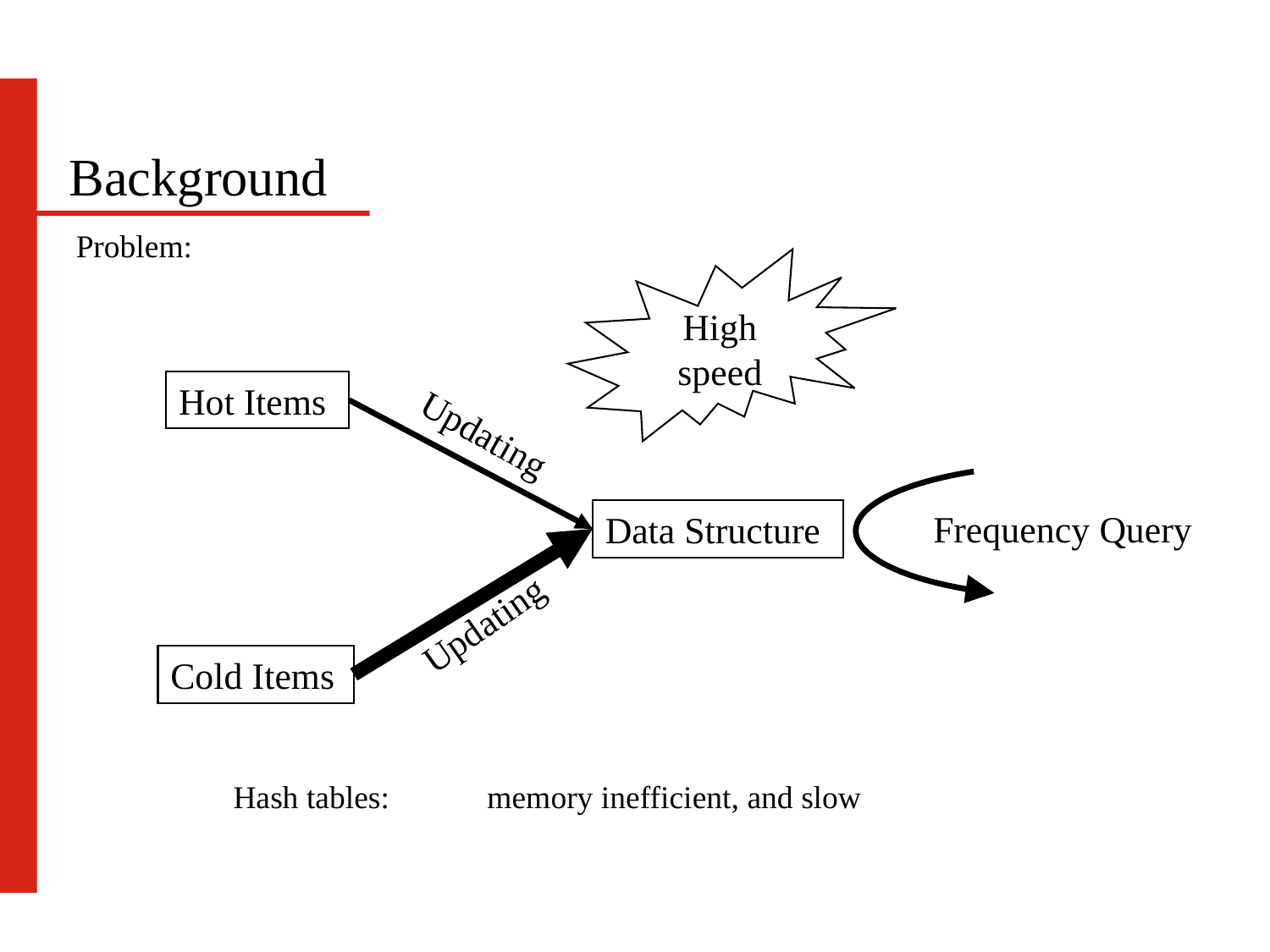

Background

Problem:
High speed

Hot Items
Updating
Frequency Query
Data Structure
Updating
Cold Items
Hash tables:
memory inefficient, and slow